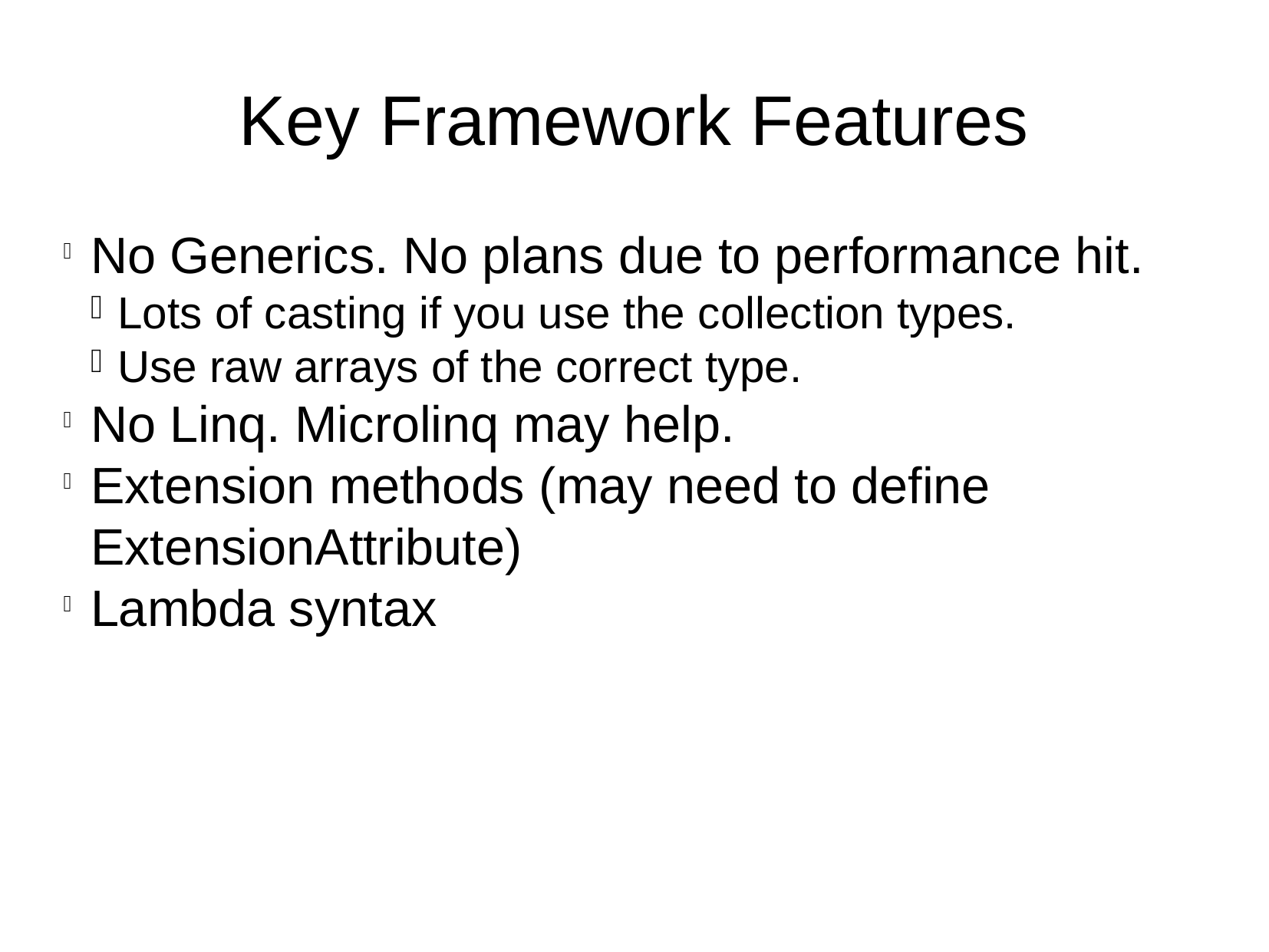

Key Framework Features
No Generics. No plans due to performance hit.
Lots of casting if you use the collection types.
Use raw arrays of the correct type.
No Linq. Microlinq may help.
Extension methods (may need to define ExtensionAttribute)
Lambda syntax